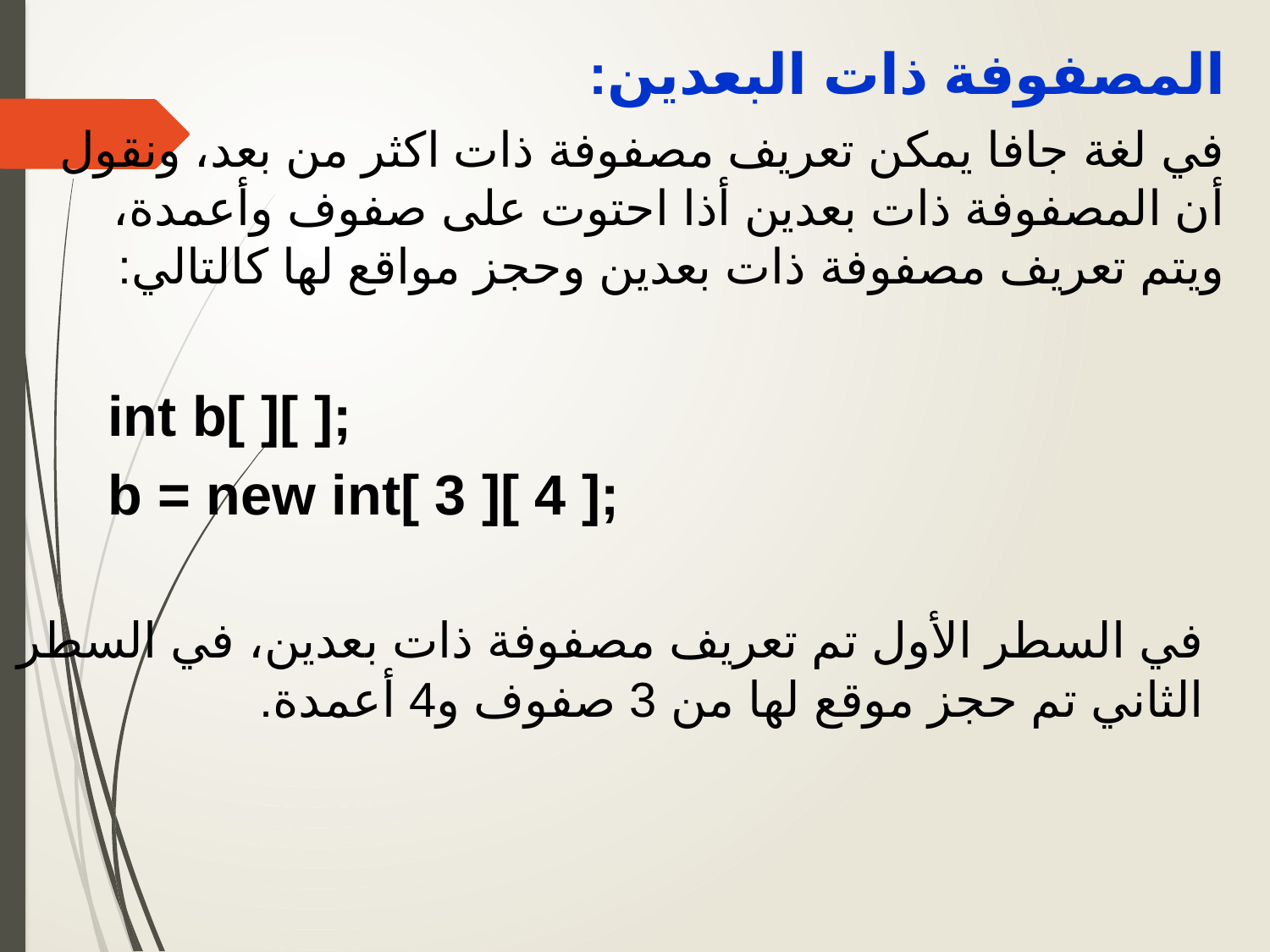

المصفوفة ذات البعدين:
	في لغة جافا يمكن تعريف مصفوفة ذات اكثر من بعد، ونقول أن المصفوفة ذات بعدين أذا احتوت على صفوف وأعمدة، ويتم تعريف مصفوفة ذات بعدين وحجز مواقع لها كالتالي:

int b[ ][ ];
b = new int[ 3 ][ 4 ];
	في السطر الأول تم تعريف مصفوفة ذات بعدين، في السطر الثاني تم حجز موقع لها من 3 صفوف و4 أعمدة.